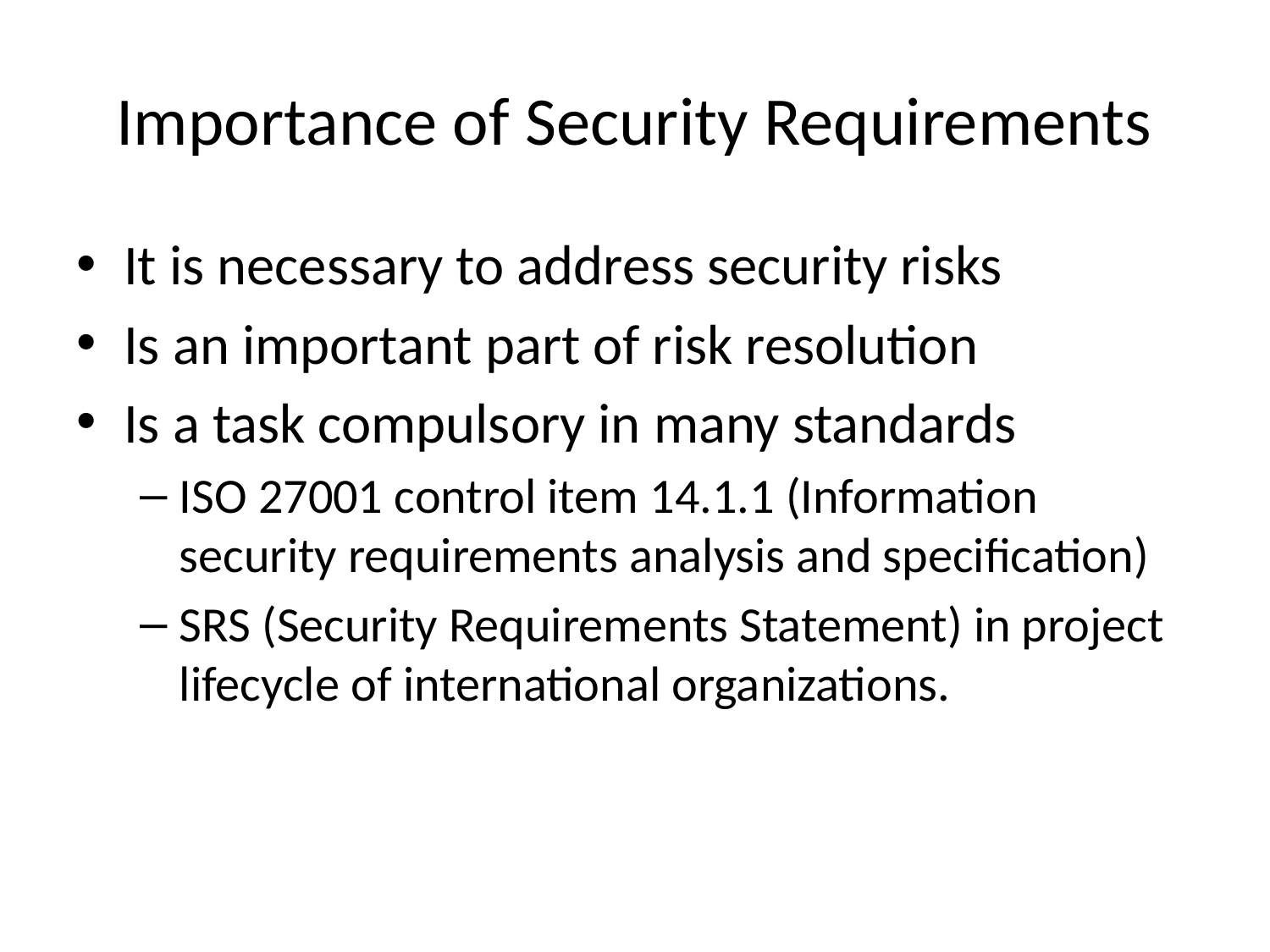

# Importance of Security Requirements
It is necessary to address security risks
Is an important part of risk resolution
Is a task compulsory in many standards
ISO 27001 control item 14.1.1 (Information security requirements analysis and specification)
SRS (Security Requirements Statement) in project lifecycle of international organizations.